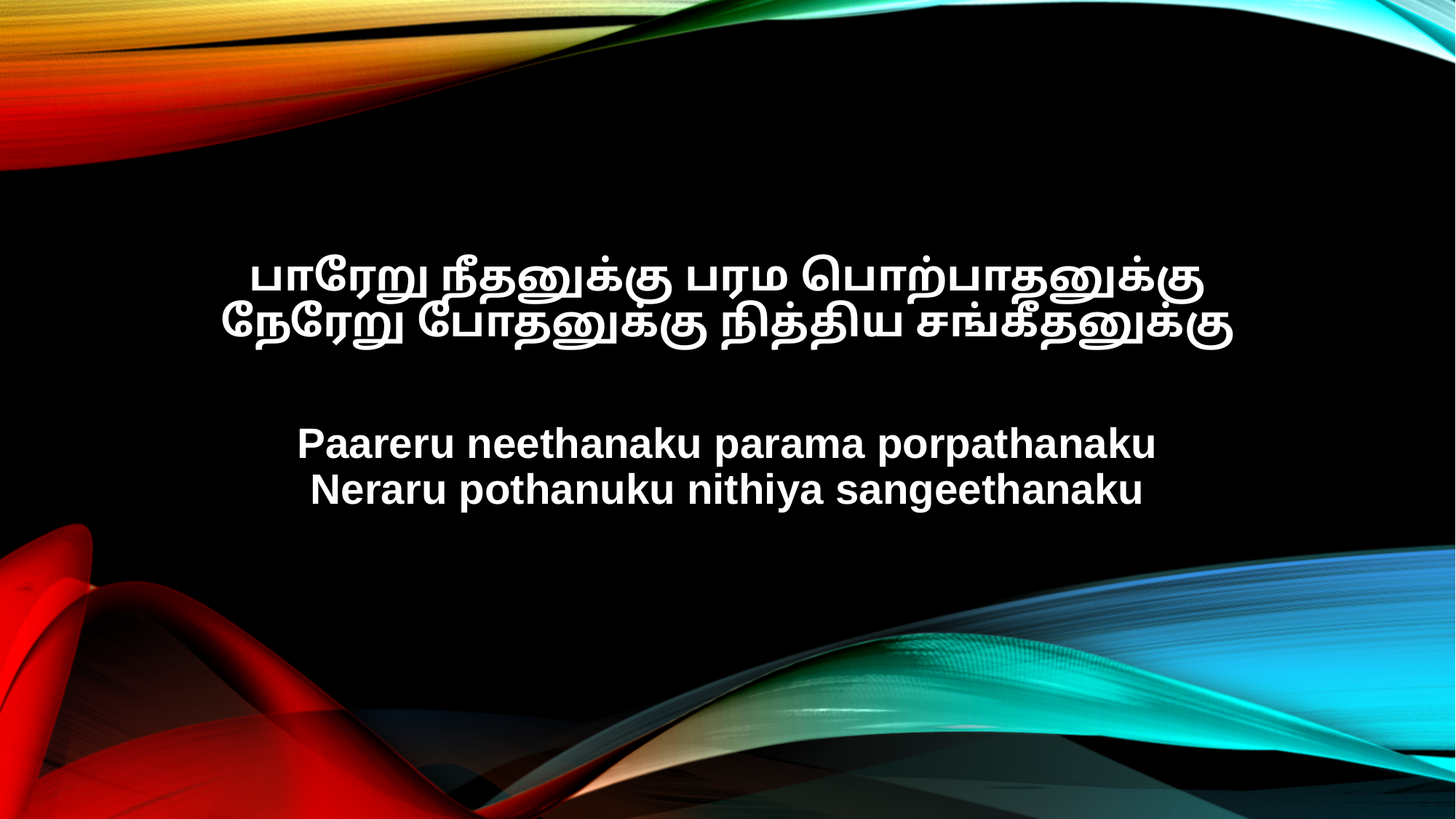

பாரேறு நீதனுக்கு பரம பொற்பாதனுக்கு
நேரேறு போதனுக்கு நித்திய சங்கீதனுக்கு

Paareru neethanaku parama porpathanaku
Neraru pothanuku nithiya sangeethanaku